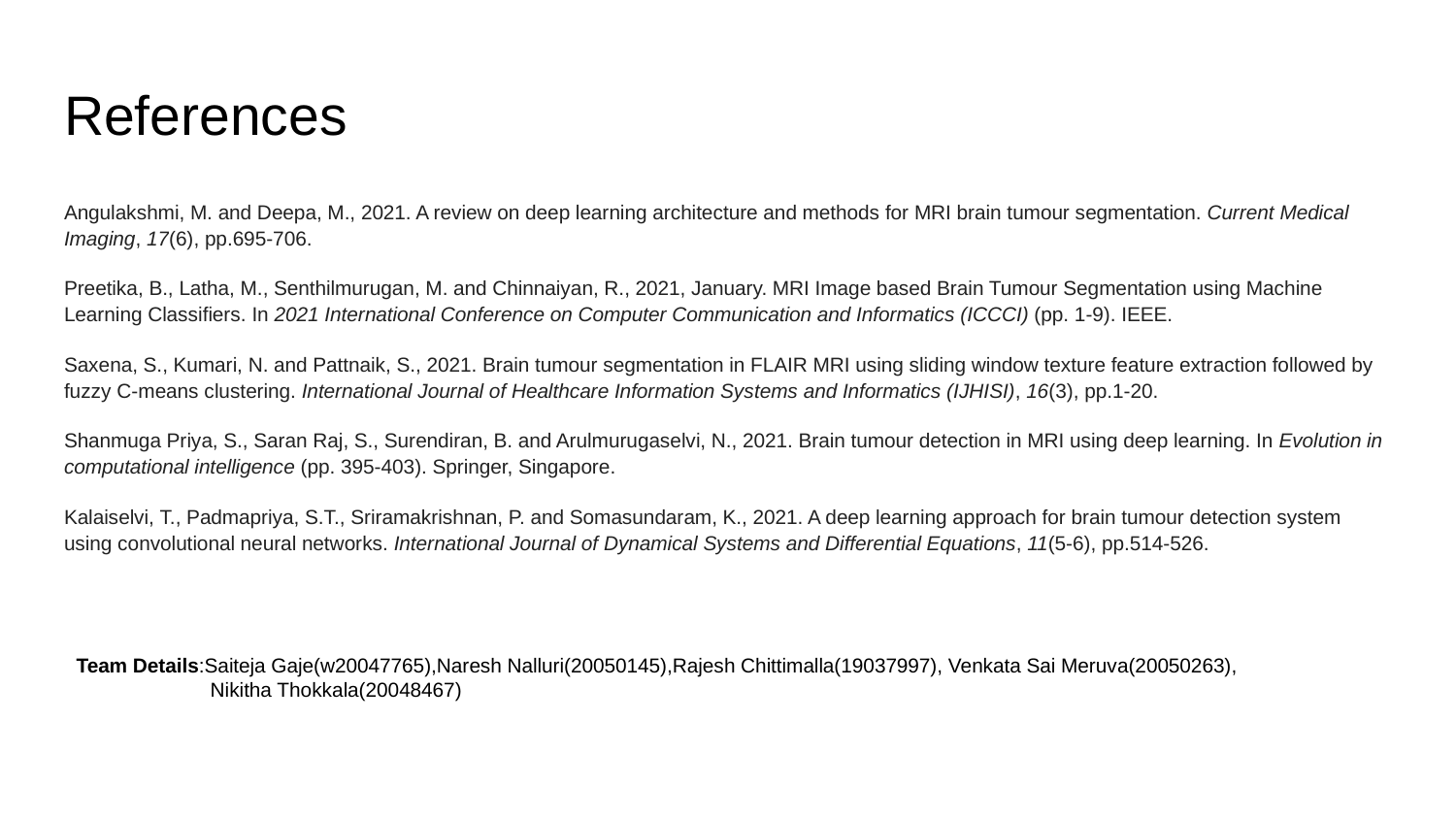

# References
Angulakshmi, M. and Deepa, M., 2021. A review on deep learning architecture and methods for MRI brain tumour segmentation. Current Medical Imaging, 17(6), pp.695-706.
Preetika, B., Latha, M., Senthilmurugan, M. and Chinnaiyan, R., 2021, January. MRI Image based Brain Tumour Segmentation using Machine Learning Classifiers. In 2021 International Conference on Computer Communication and Informatics (ICCCI) (pp. 1-9). IEEE.
Saxena, S., Kumari, N. and Pattnaik, S., 2021. Brain tumour segmentation in FLAIR MRI using sliding window texture feature extraction followed by fuzzy C-means clustering. International Journal of Healthcare Information Systems and Informatics (IJHISI), 16(3), pp.1-20.
Shanmuga Priya, S., Saran Raj, S., Surendiran, B. and Arulmurugaselvi, N., 2021. Brain tumour detection in MRI using deep learning. In Evolution in computational intelligence (pp. 395-403). Springer, Singapore.
Kalaiselvi, T., Padmapriya, S.T., Sriramakrishnan, P. and Somasundaram, K., 2021. A deep learning approach for brain tumour detection system using convolutional neural networks. International Journal of Dynamical Systems and Differential Equations, 11(5-6), pp.514-526.
Team Details:Saiteja Gaje(w20047765),Naresh Nalluri(20050145),Rajesh Chittimalla(19037997), Venkata Sai Meruva(20050263),
                        Nikitha Thokkala(20048467)